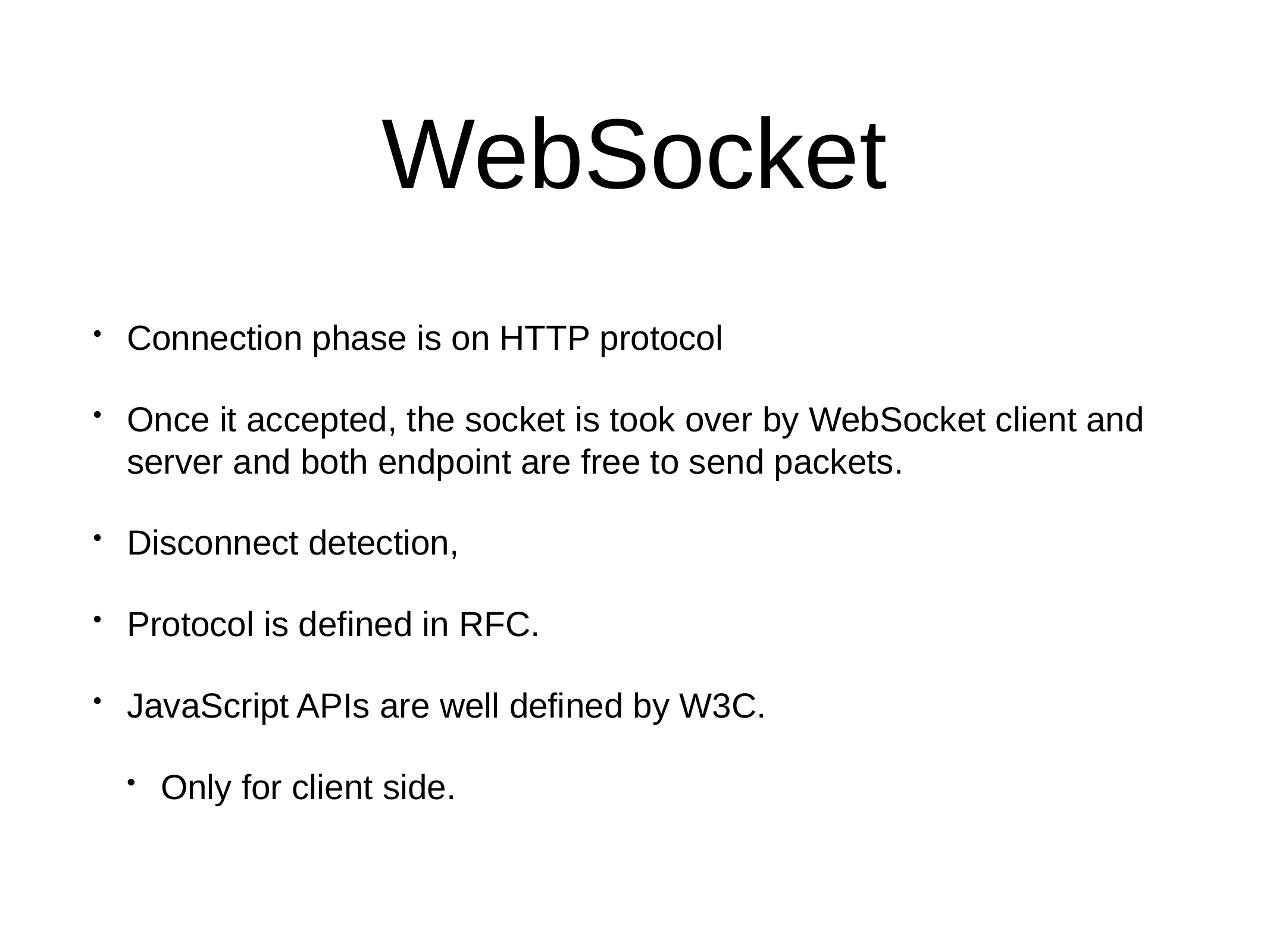

# WebSocket
Connection phase is on HTTP protocol
Once it accepted, the socket is took over by WebSocket client and server and both endpoint are free to send packets.
Disconnect detection,
Protocol is defined in RFC.
JavaScript APIs are well defined by W3C.
Only for client side.